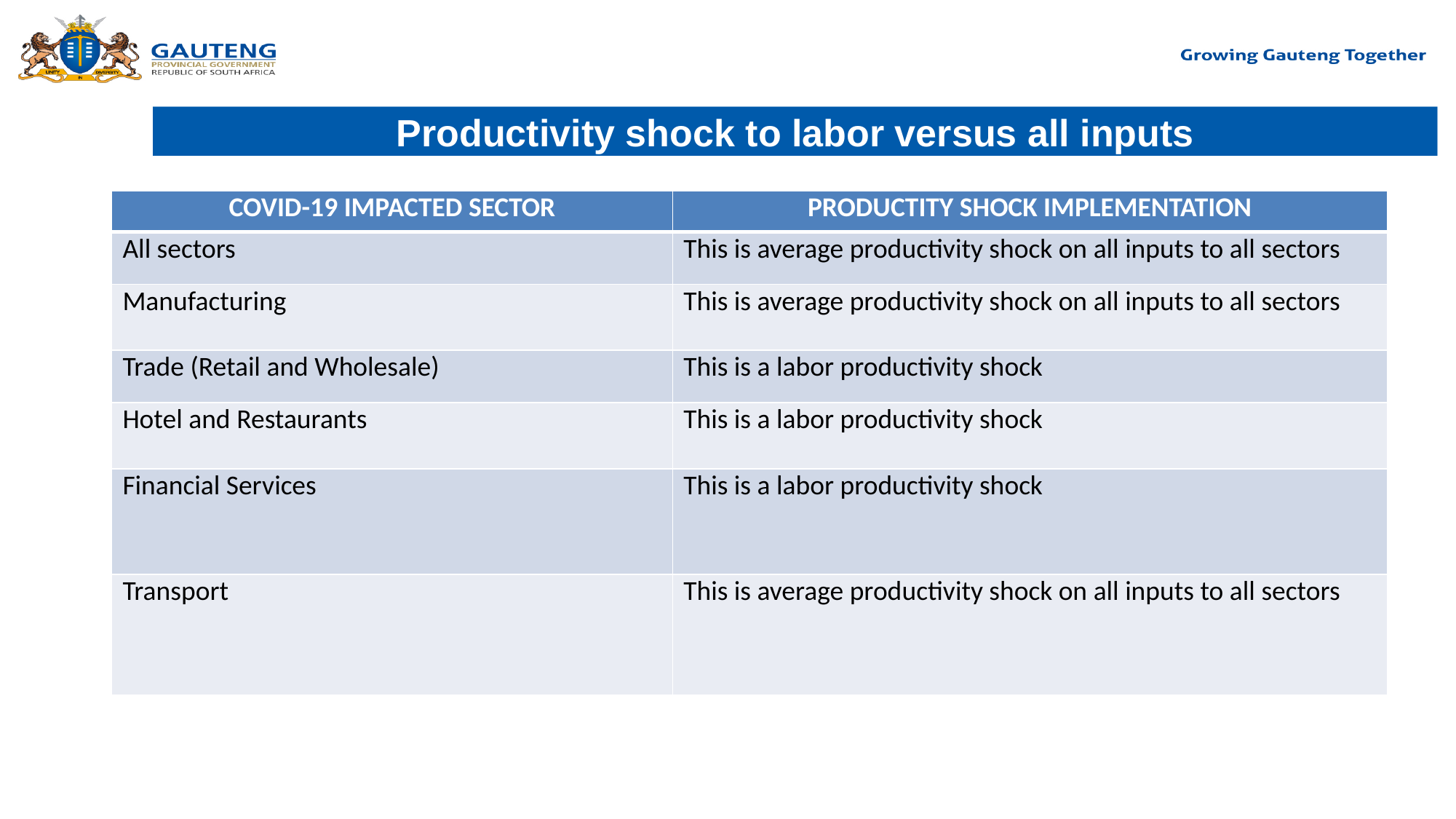

# Productivity shock to labor versus all inputs
| COVID-19 IMPACTED SECTOR | PRODUCTITY SHOCK IMPLEMENTATION |
| --- | --- |
| All sectors | This is average productivity shock on all inputs to all sectors |
| Manufacturing | This is average productivity shock on all inputs to all sectors |
| Trade (Retail and Wholesale) | This is a labor productivity shock |
| Hotel and Restaurants | This is a labor productivity shock |
| Financial Services | This is a labor productivity shock |
| Transport | This is average productivity shock on all inputs to all sectors |